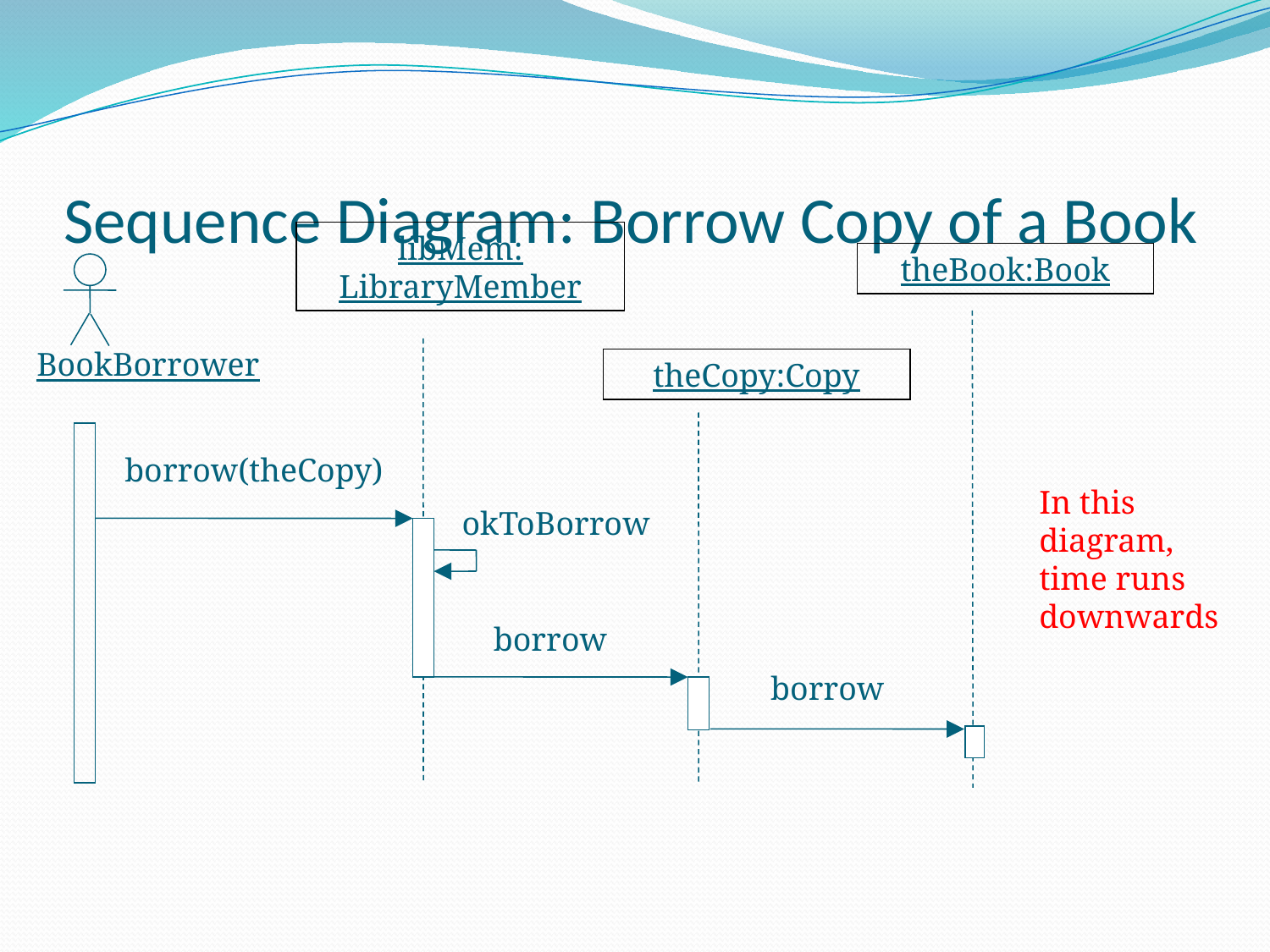

# Sequence Diagram: Borrow Copy of a Book
libMem: LibraryMember
theBook:Book

BookBorrower

theCopy:Copy

borrow(theCopy)
In this diagram, time runs downwards
okToBorrow

borrow
borrow